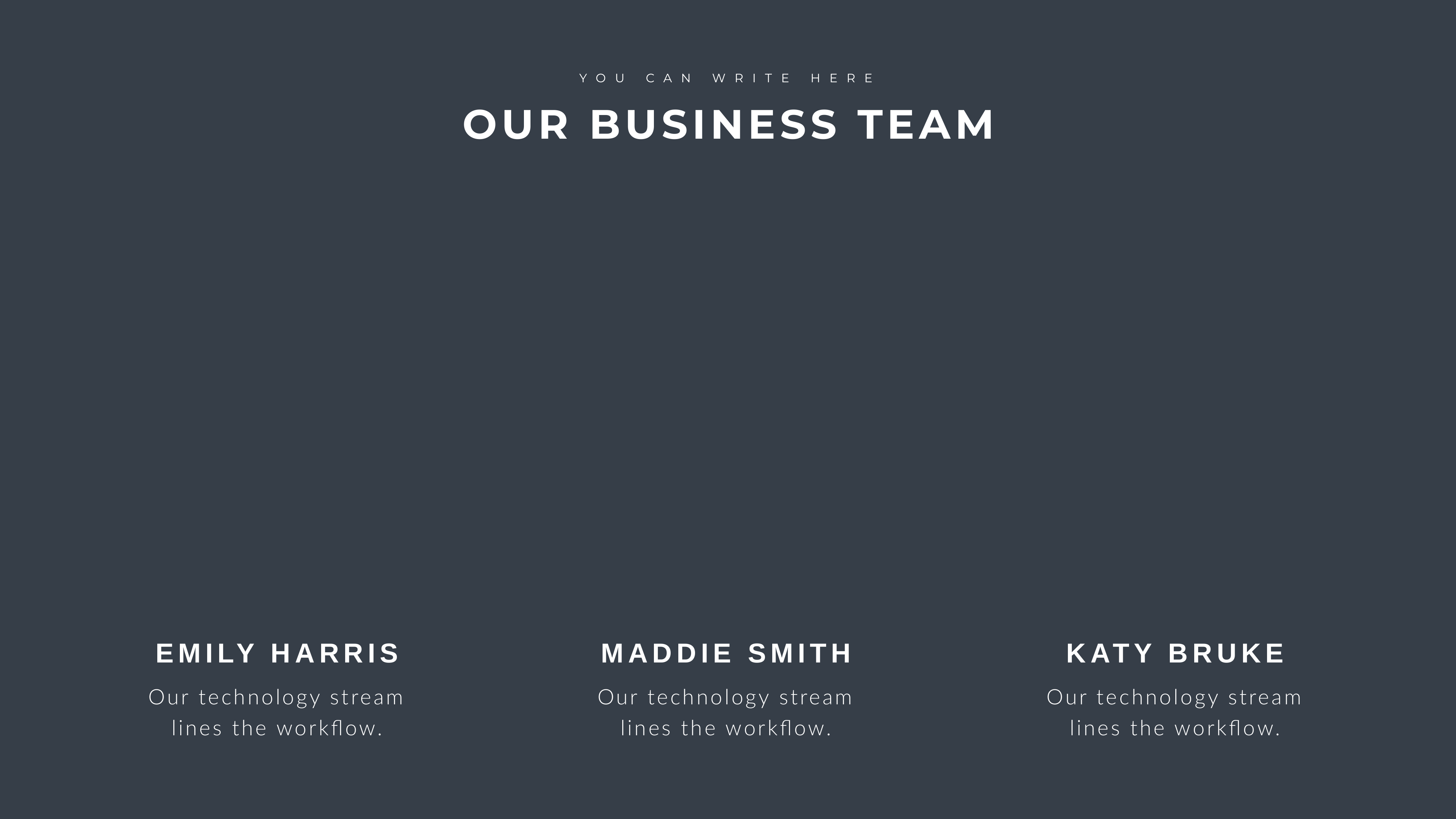

YOU CAN WRITE HERE
OUR BUSINESS TEAM

EMILY HARRIS
Our technology streamlines the workflow.
MADDIE SMITH
Our technology streamlines the workflow.
KATY BRUKE
Our technology streamlines the workflow.